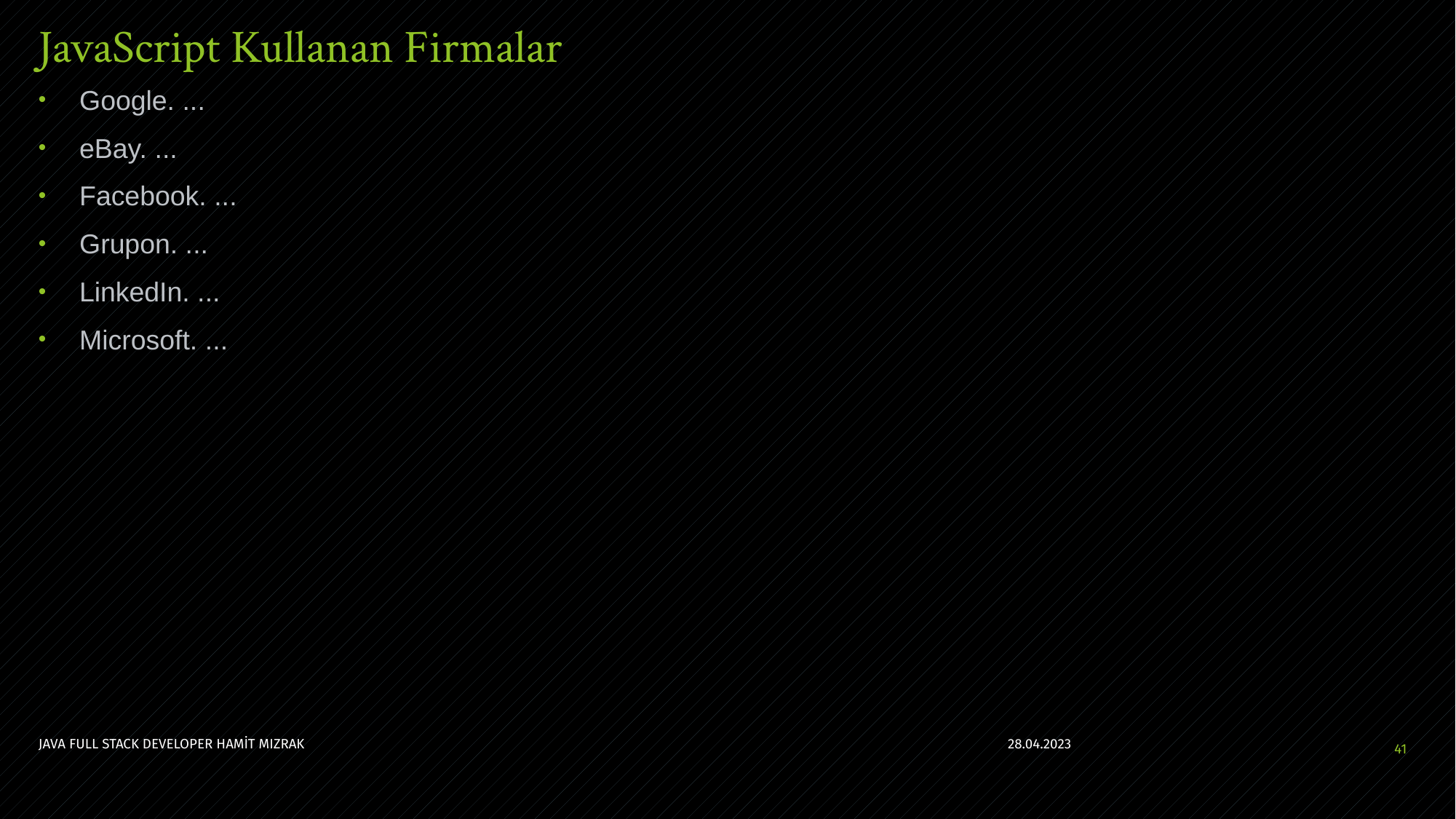

# JavaScript Kullanan Firmalar
Google. ...
eBay. ...
Facebook. ...
Grupon. ...
LinkedIn. ...
Microsoft. ...

JAVA FULL STACK DEVELOPER HAMİT MIZRAK
28.04.2023
41